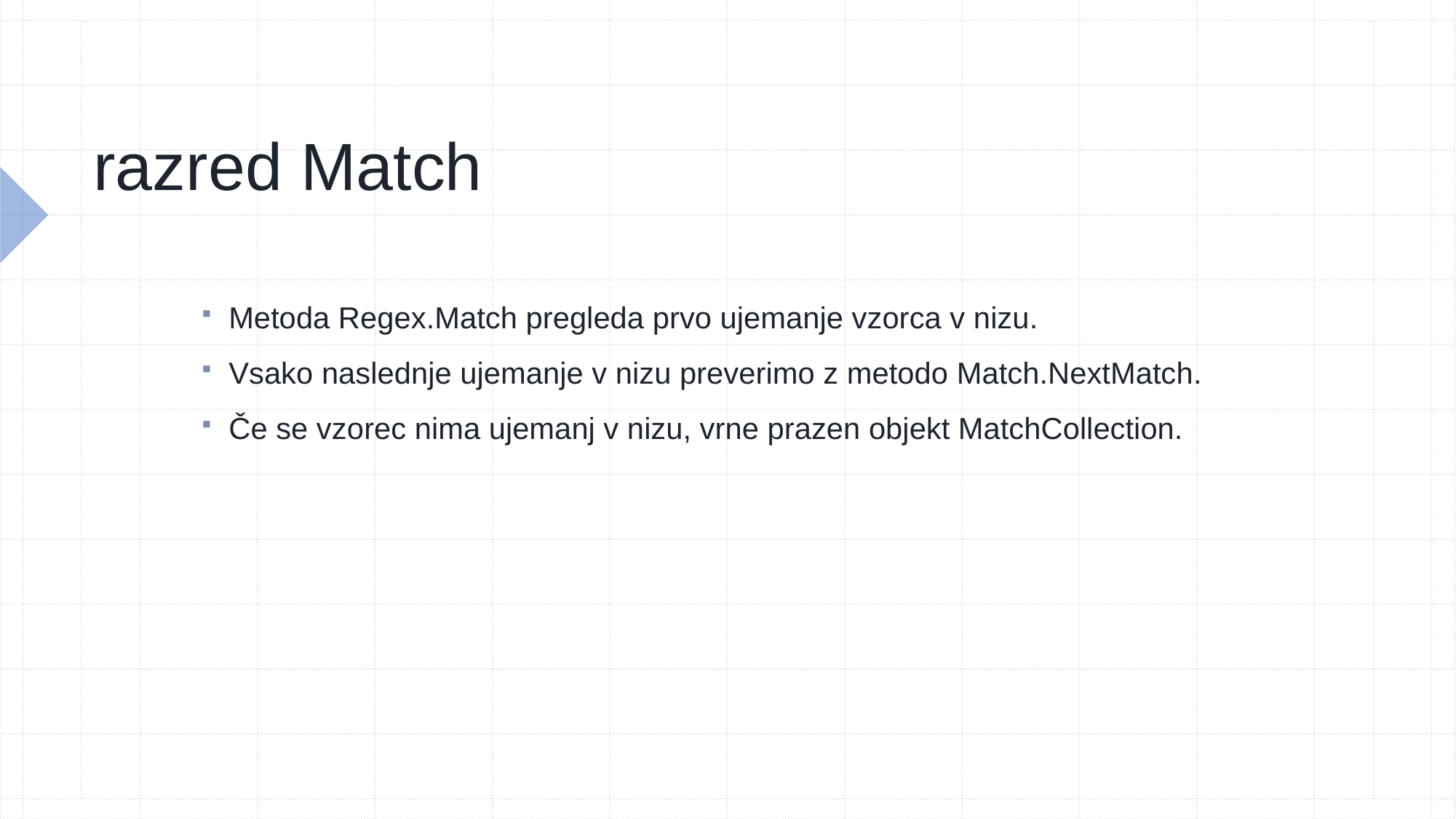

# razred Match
Metoda Regex.Match pregleda prvo ujemanje vzorca v nizu.
Vsako naslednje ujemanje v nizu preverimo z metodo Match.NextMatch.
Če se vzorec nima ujemanj v nizu, vrne prazen objekt MatchCollection.